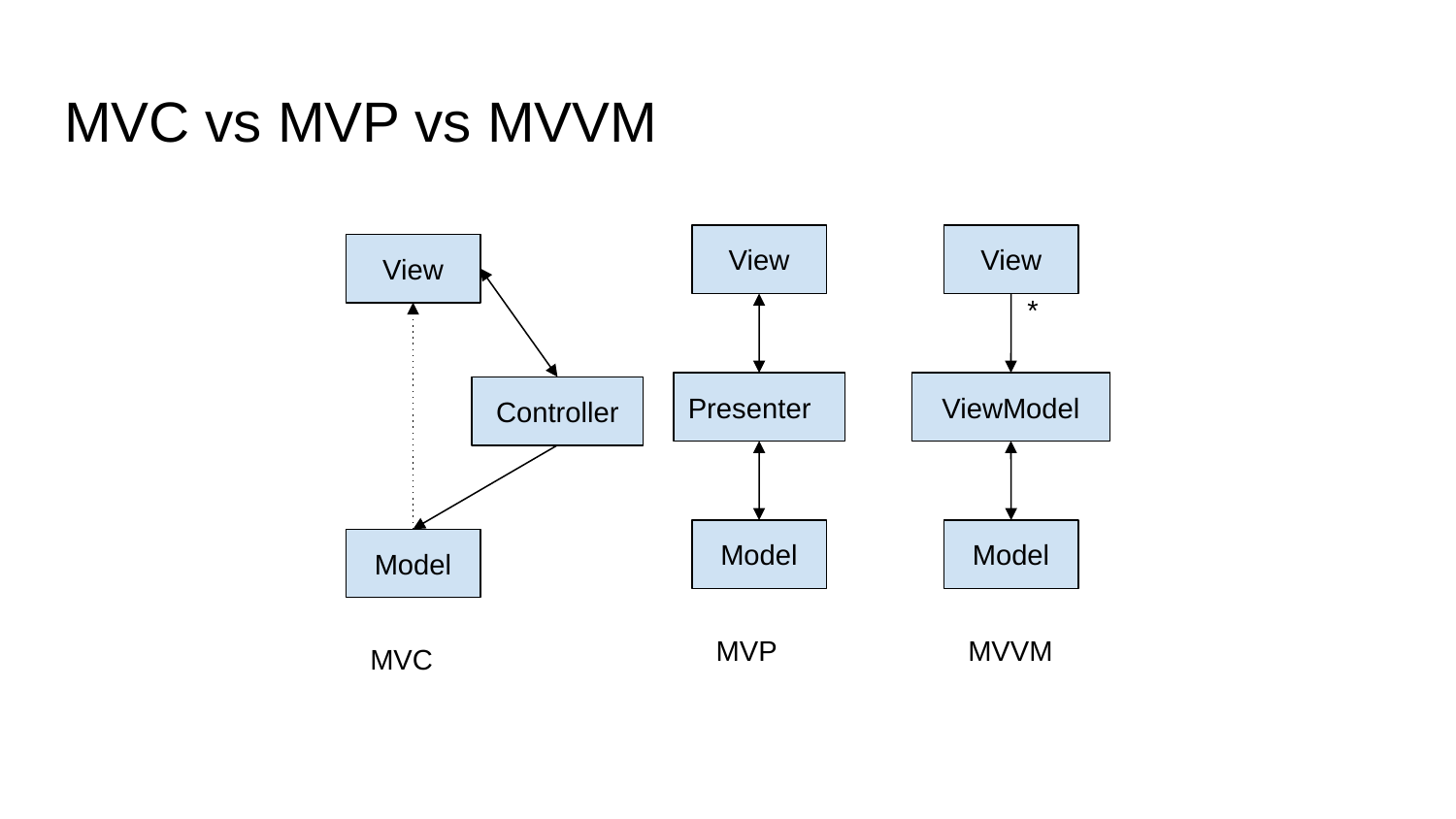

# MVC vs MVP vs MVVM

View
View
View
*
ViewModel
Presenter
Controller
Model
Model
Model
MVVM
MVP
MVC